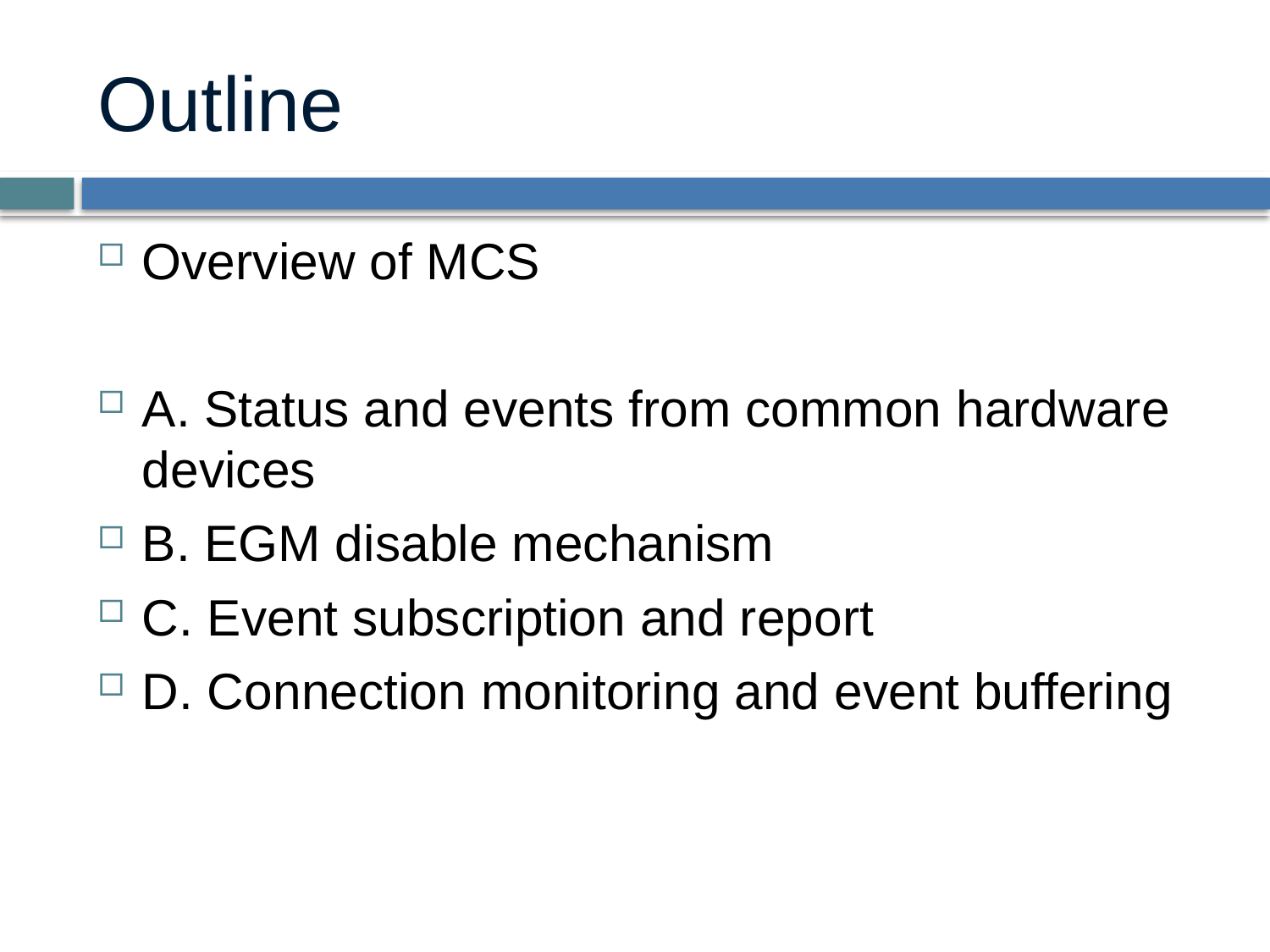

# Outline
2
Overview of MCS

A. Status and events from common hardware devices
B. EGM disable mechanism
C. Event subscription and report
D. Connection monitoring and event buffering